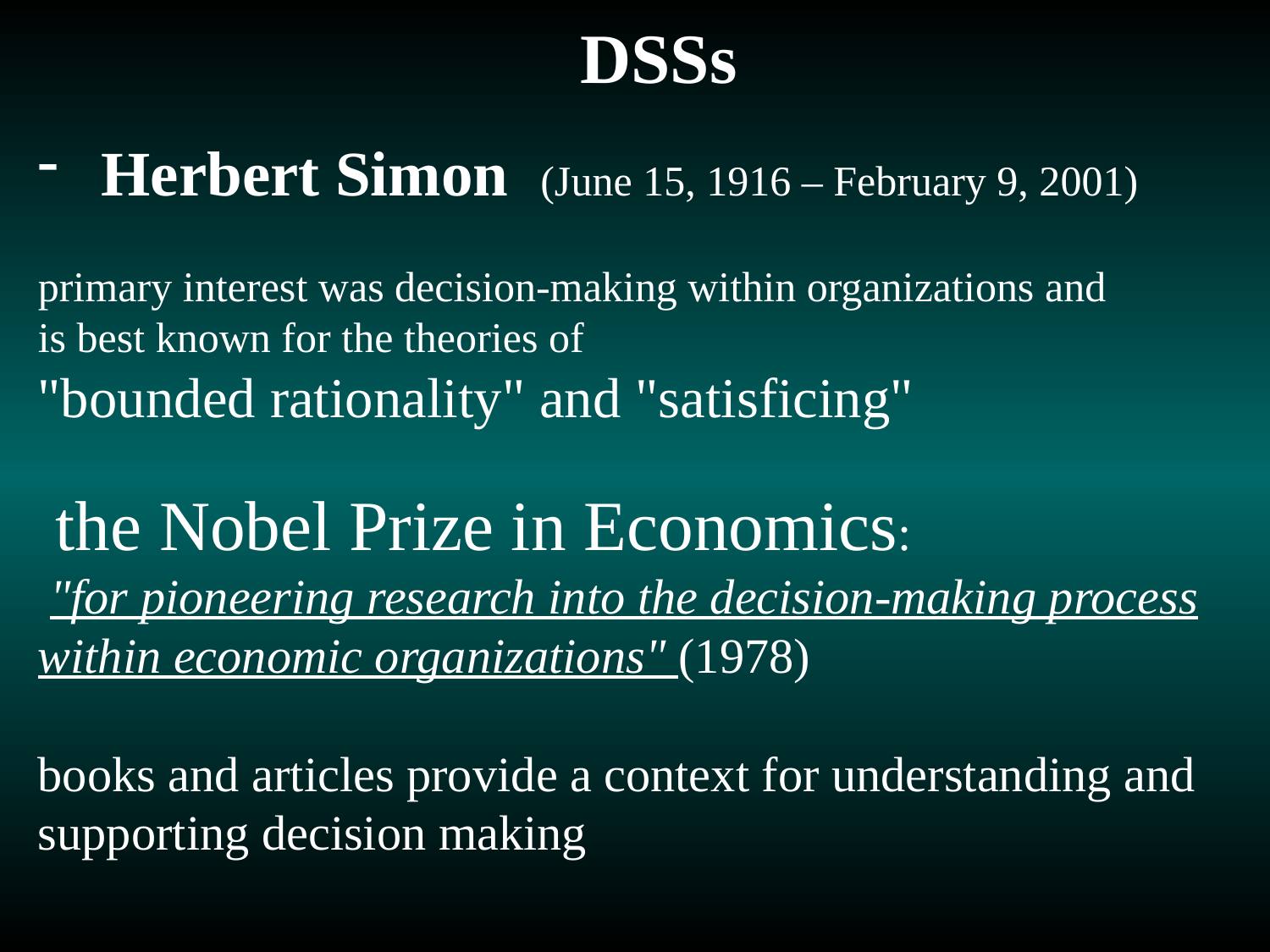

# DSSs
Herbert Simon  (June 15, 1916 – February 9, 2001)

primary interest was decision-making within organizations and
is best known for the theories of
"bounded rationality" and "satisficing"

 the Nobel Prize in Economics:
 "for pioneering research into the decision-making process within economic organizations" (1978)

books and articles provide a context for understanding and supporting decision making